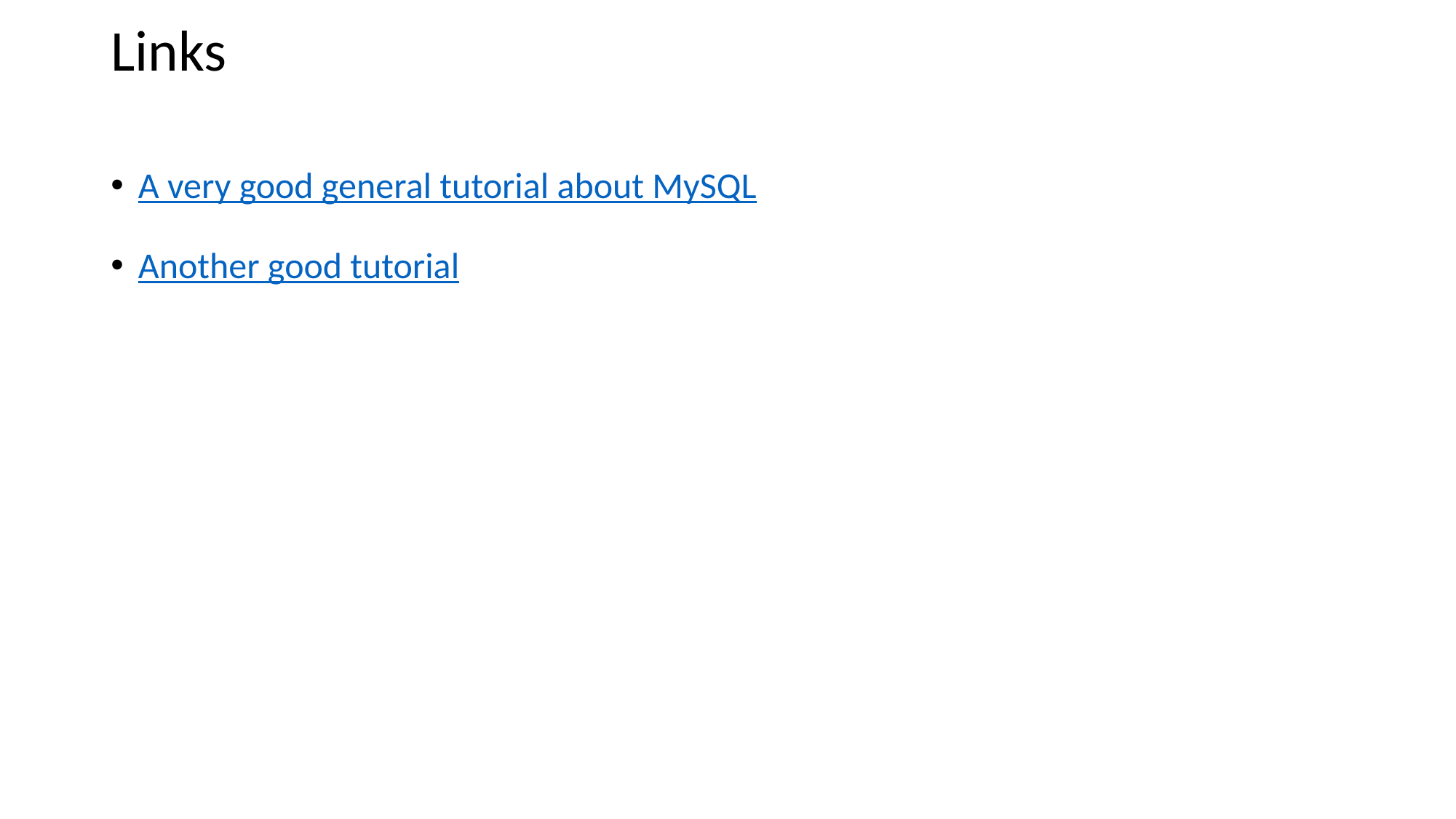

# Links
A very good general tutorial about MySQL
Another good tutorial